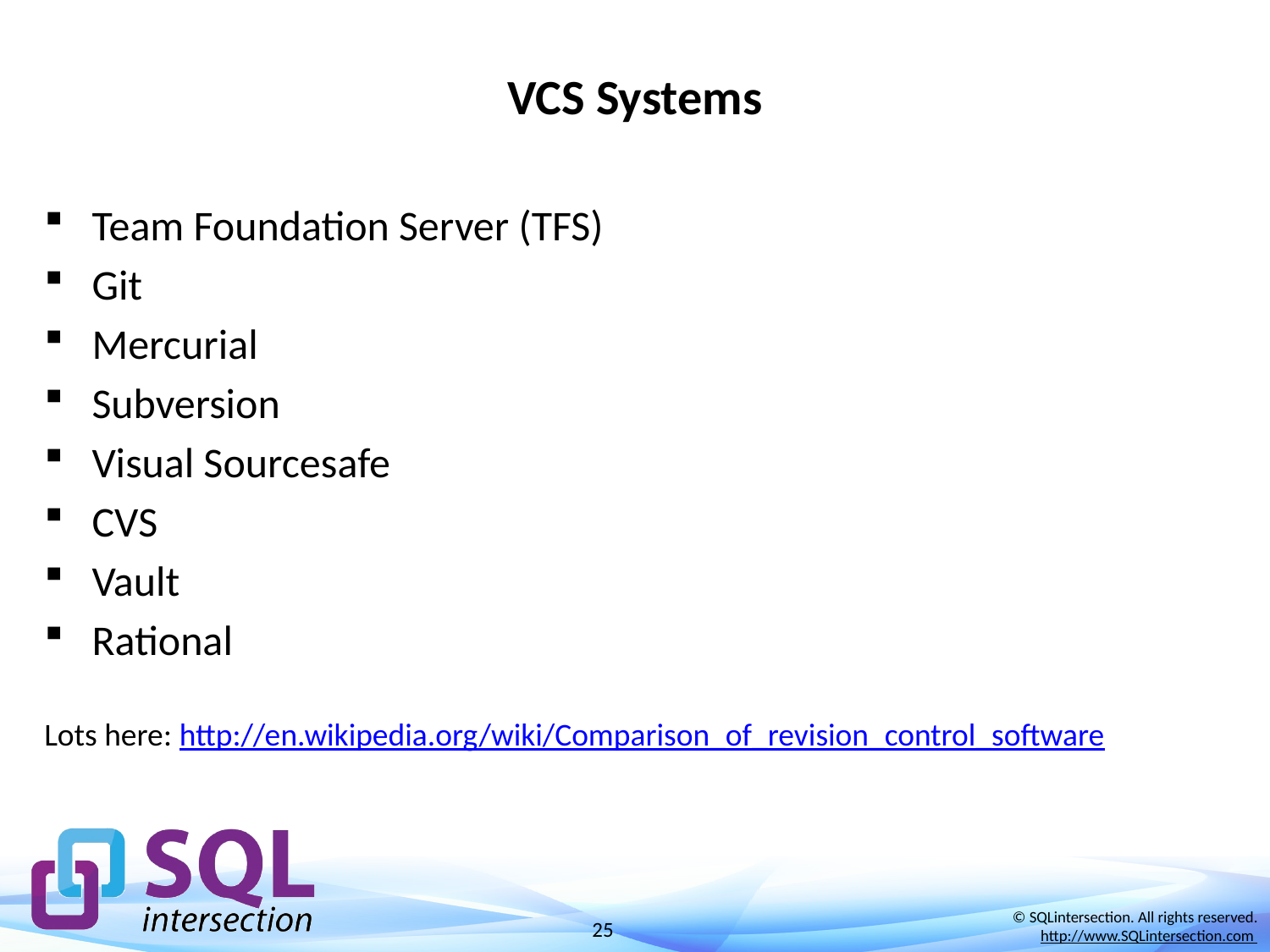

# VCS Systems
Team Foundation Server (TFS)
Git
Mercurial
Subversion
Visual Sourcesafe
CVS
Vault
Rational

Lots here: http://en.wikipedia.org/wiki/Comparison_of_revision_control_software